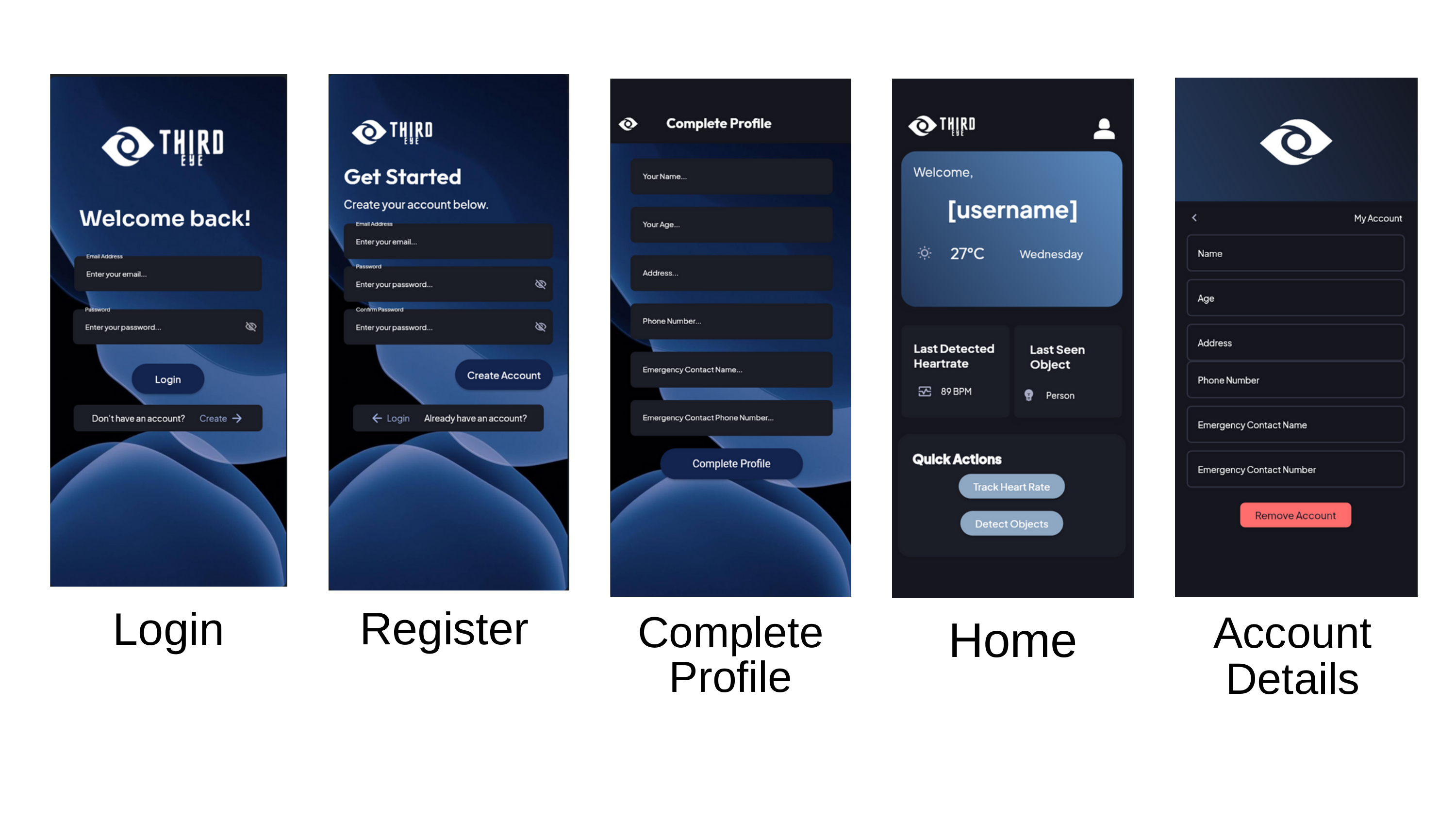

Register
Login
Home
Account Details
Complete
Profile